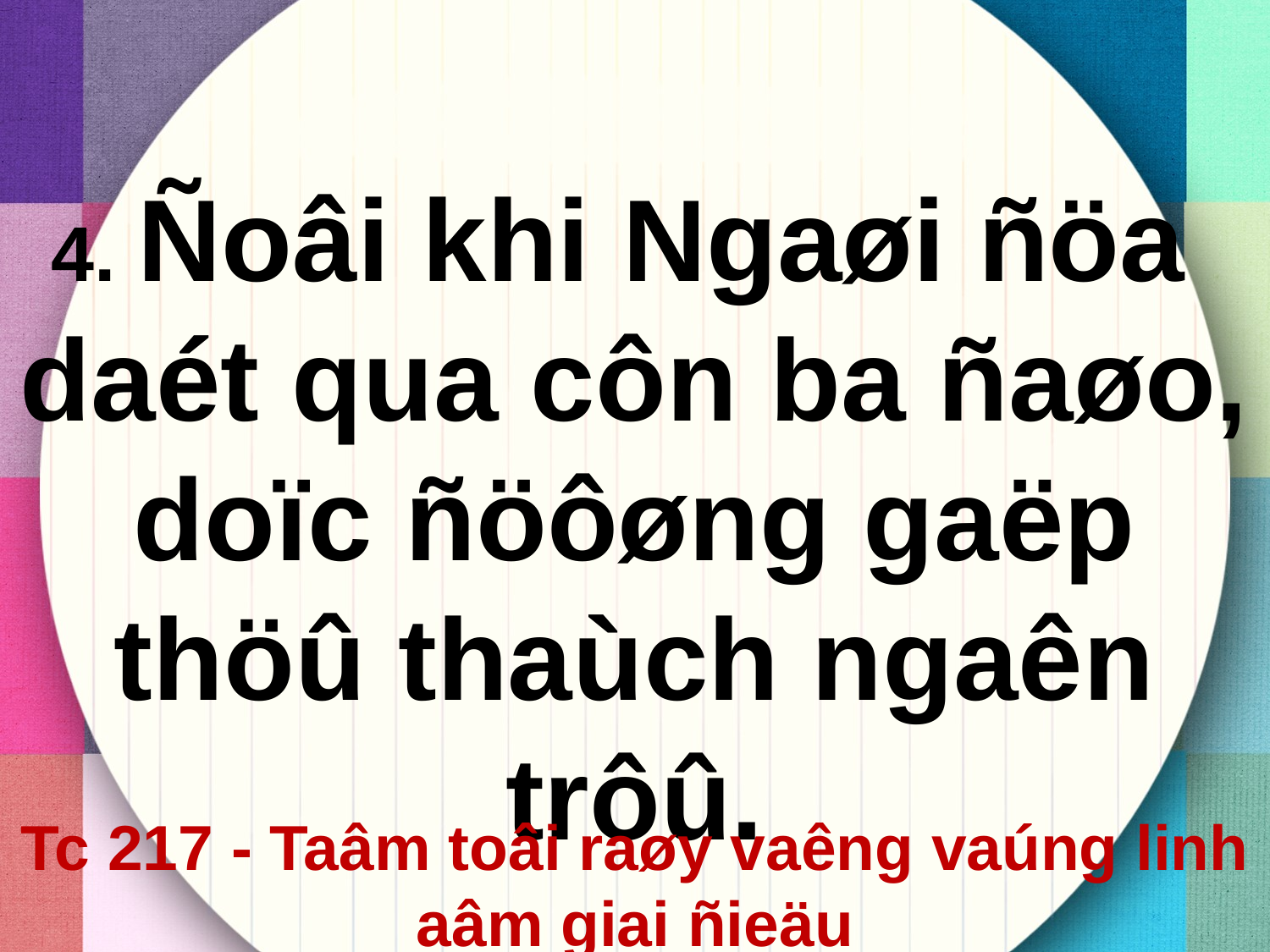

4. Ñoâi khi Ngaøi ñöa
daét qua côn ba ñaøo,
doïc ñöôøng gaëp thöû thaùch ngaên trôû.
Tc 217 - Taâm toâi raøy vaêng vaúng linh aâm giai ñieäu